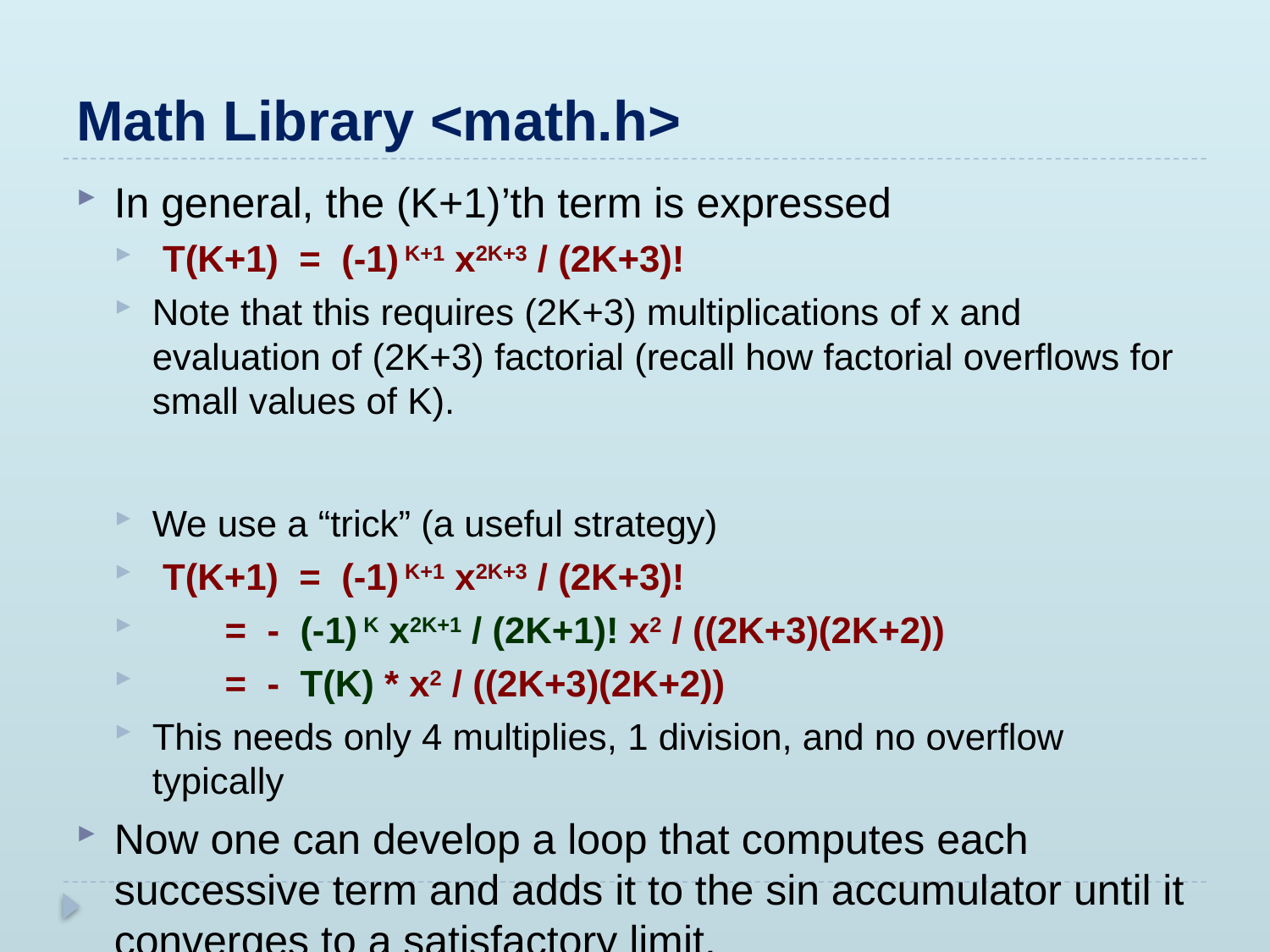

# Math Library <math.h>
In general, the (K+1)’th term is expressed
 T(K+1)  =  (-1) K+1 x2K+3 / (2K+3)!
Note that this requires (2K+3) multiplications of x and evaluation of (2K+3) factorial (recall how factorial overflows for small values of K).

We use a “trick” (a useful strategy)
 T(K+1)  =  (-1) K+1 x2K+3 / (2K+3)!
       =  -  (-1) K x2K+1 / (2K+1)! x2 / ((2K+3)(2K+2))
       =  -  T(K) * x2 / ((2K+3)(2K+2))
This needs only 4 multiplies, 1 division, and no overflow typically
Now one can develop a loop that computes each successive term and adds it to the sin accumulator until it converges to a satisfactory limit.